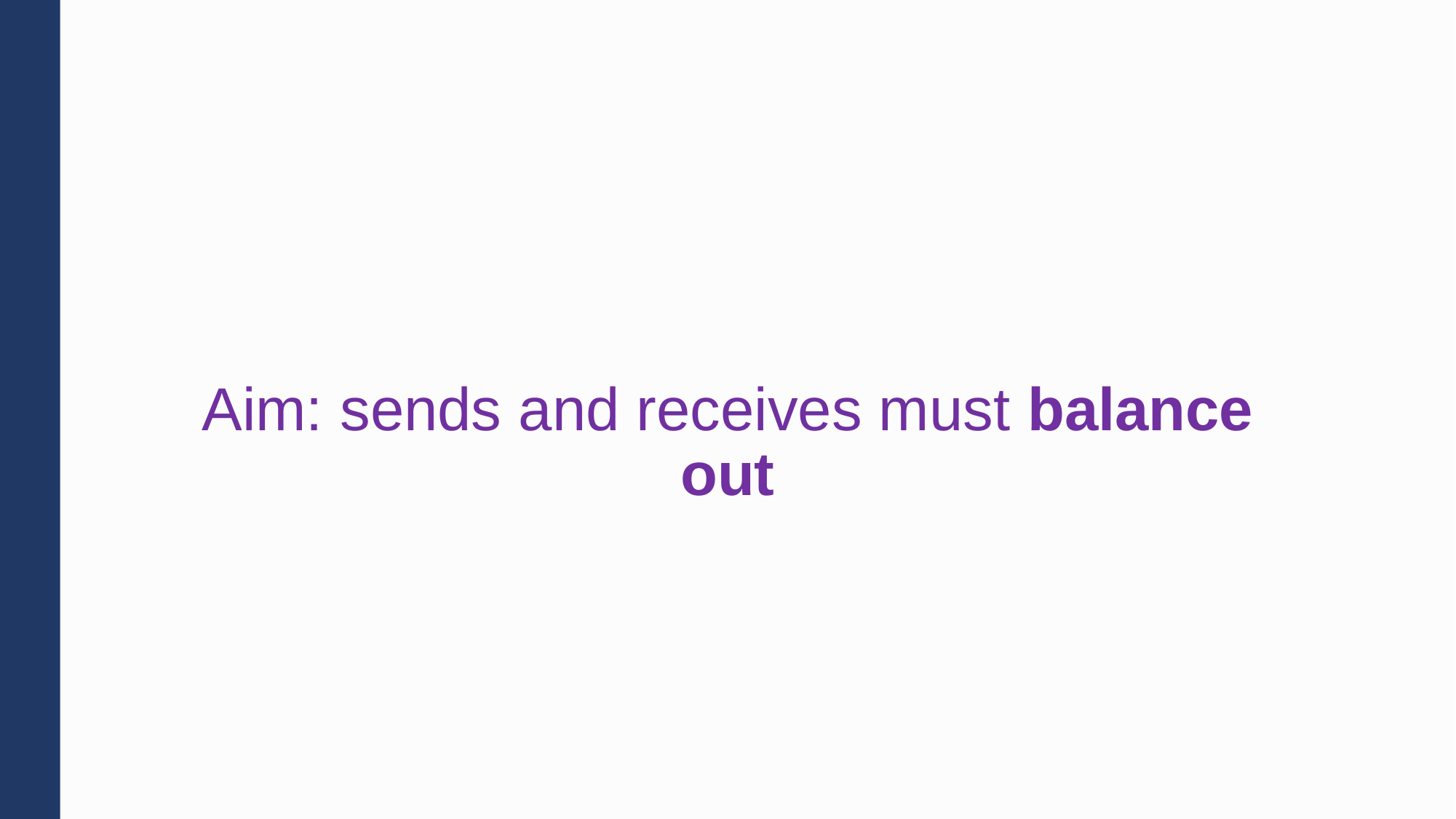

Aim: sends and receives must balance out